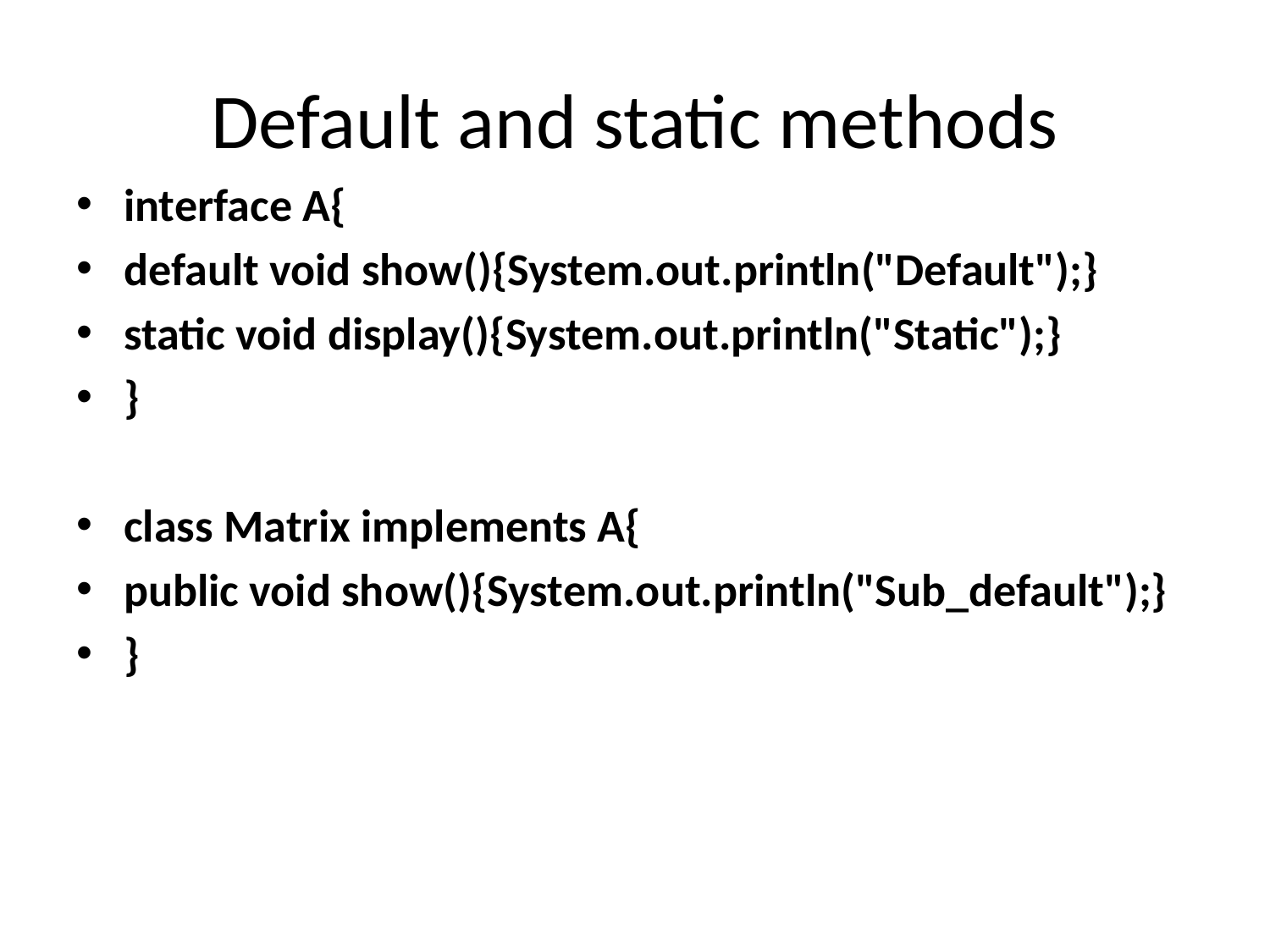

# Default and static methods
interface A{
default void show(){System.out.println("Default");}
static void display(){System.out.println("Static");}
}

class Matrix implements A{
public void show(){System.out.println("Sub_default");}
}